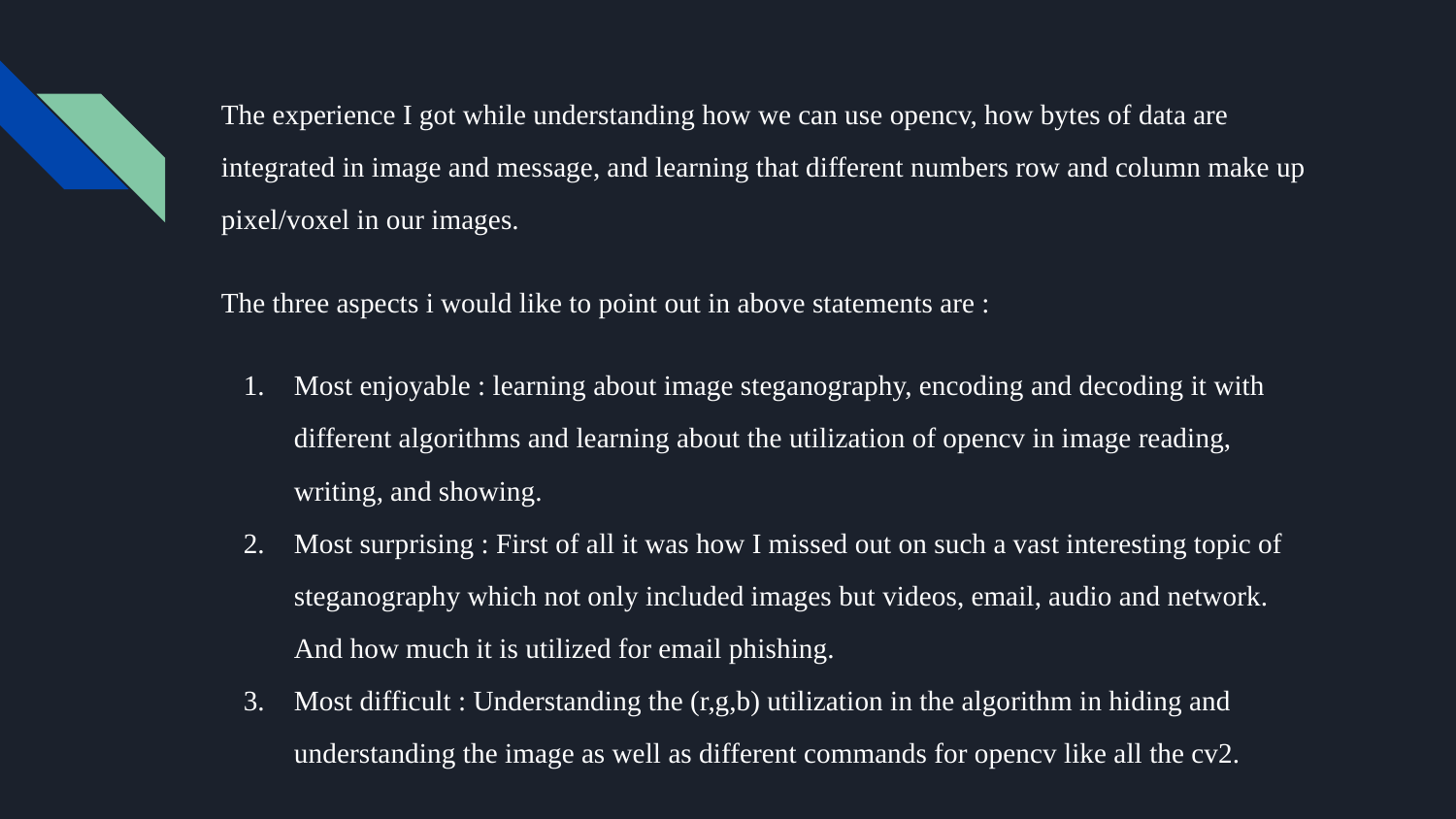

The experience I got while understanding how we can use opencv, how bytes of data are integrated in image and message, and learning that different numbers row and column make up pixel/voxel in our images.
The three aspects i would like to point out in above statements are :
Most enjoyable : learning about image steganography, encoding and decoding it with different algorithms and learning about the utilization of opencv in image reading, writing, and showing.
Most surprising : First of all it was how I missed out on such a vast interesting topic of  steganography which not only included images but videos, email, audio and network. And how much it is utilized for email phishing.
Most difficult : Understanding the (r,g,b) utilization in the algorithm in hiding and understanding the image as well as different commands for opencv like all the cv2.